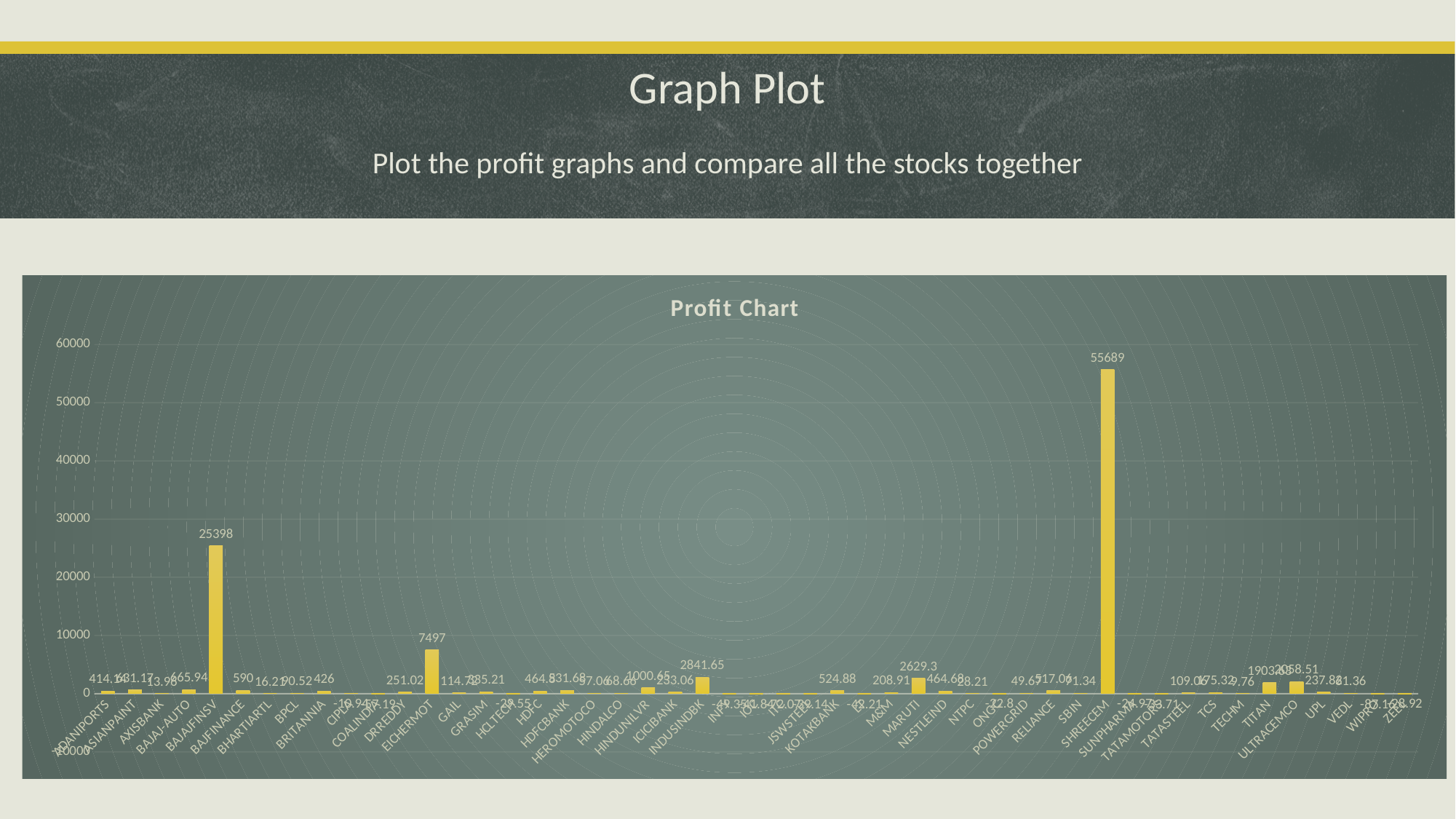

# Graph Plot
Plot the profit graphs and compare all the stocks together
.

### Chart: Profit Chart

| Category |  |
|---|---|
| ADANIPORTS | 414.14 |
| ASIANPAINT | 631.17 |
| AXISBANK | 13.96 |
| BAJAJ-AUTO | 665.94 |
| BAJAJFINSV | 25398.0 |
| BAJFINANCE | 590.0 |
| BHARTIARTL | 16.21 |
| BPCL | 90.52 |
| BRITANNIA | 426.0 |
| CIPLA | -10.94 |
| COALINDIA | -57.19 |
| DRREDDY | 251.02 |
| EICHERMOT | 7497.0 |
| GAIL | 114.72 |
| GRASIM | 335.21 |
| HCLTECH | -29.55 |
| HDFC | 464.8 |
| HDFCBANK | 531.68 |
| HEROMOTOCO | 57.06 |
| HINDALCO | 68.66 |
| HINDUNILVR | 1000.65 |
| ICICIBANK | 233.06 |
| INDUSINDBK | 2841.65 |
| INFY | -49.35 |
| IOC | -41.84 |
| ITC | -72.07 |
| JSWSTEEL | -39.14 |
| KOTAKBANK | 524.88 |
| LT | -42.21 |
| M&M | 208.91 |
| MARUTI | 2629.3 |
| NESTLEIND | 464.68 |
| NTPC | 28.21 |
| ONGC | -22.8 |
| POWERGRID | 49.67 |
| RELIANCE | 517.06 |
| SBIN | 71.34 |
| SHREECEM | 55689.0 |
| SUNPHARMA | -24.97 |
| TATAMOTORS | -33.71 |
| TATASTEEL | 109.06 |
| TCS | 175.32 |
| TECHM | 9.76 |
| TITAN | 1903.63 |
| ULTRACEMCO | 2058.51 |
| UPL | 237.82 |
| VEDL | 61.36 |
| WIPRO | -87.16 |
| ZEEL | -28.92 |